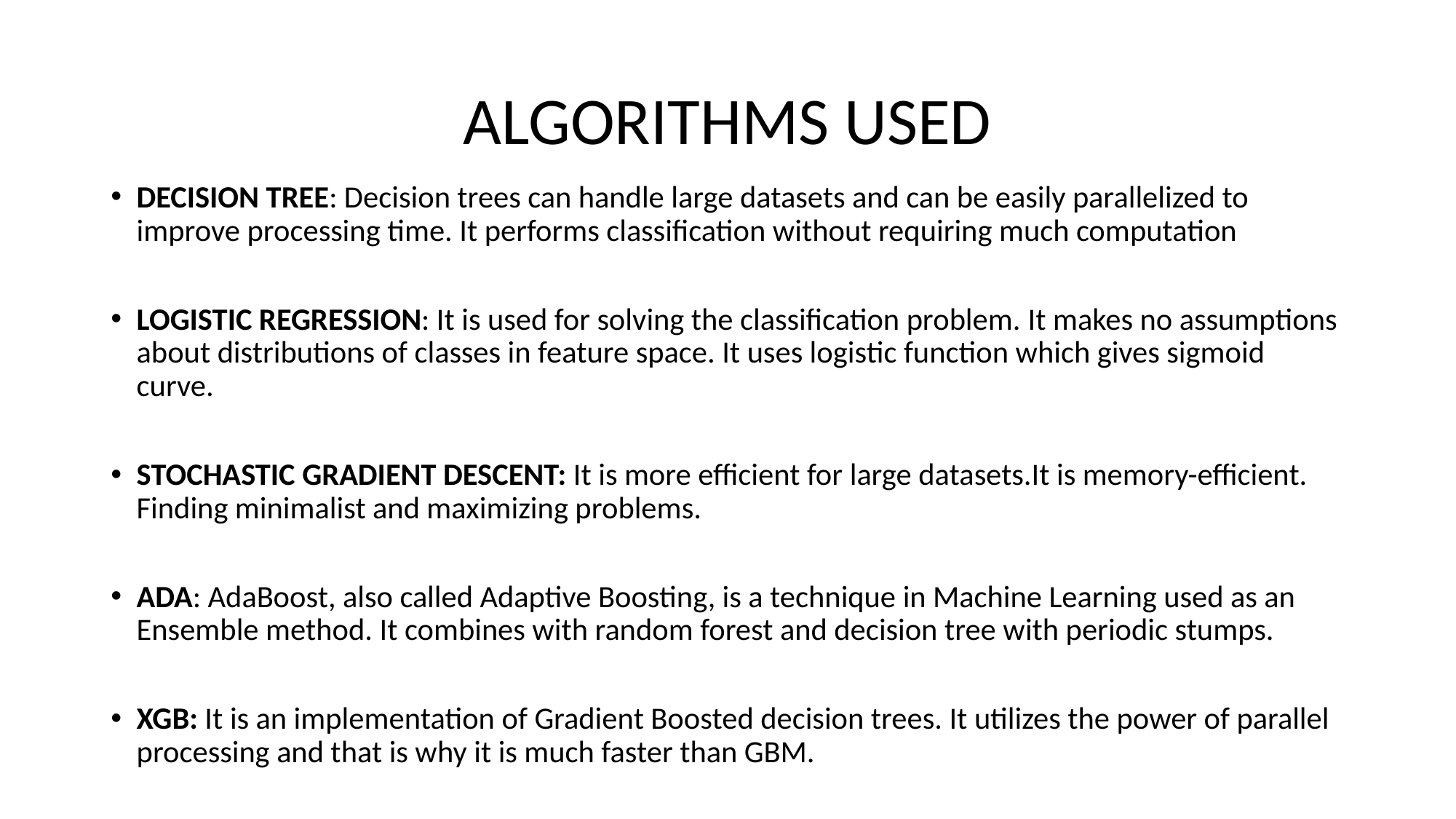

# ALGORITHMS USED
DECISION TREE: Decision trees can handle large datasets and can be easily parallelized to improve processing time. It performs classification without requiring much computation

LOGISTIC REGRESSION: It is used for solving the classification problem. It makes no assumptions about distributions of classes in feature space. It uses logistic function which gives sigmoid curve.

STOCHASTIC GRADIENT DESCENT: It is more efficient for large datasets.It is memory-efficient. Finding minimalist and maximizing problems.

ADA: AdaBoost, also called Adaptive Boosting, is a technique in Machine Learning used as an Ensemble method. It combines with random forest and decision tree with periodic stumps.

XGB: It is an implementation of Gradient Boosted decision trees. It utilizes the power of parallel processing and that is why it is much faster than GBM.